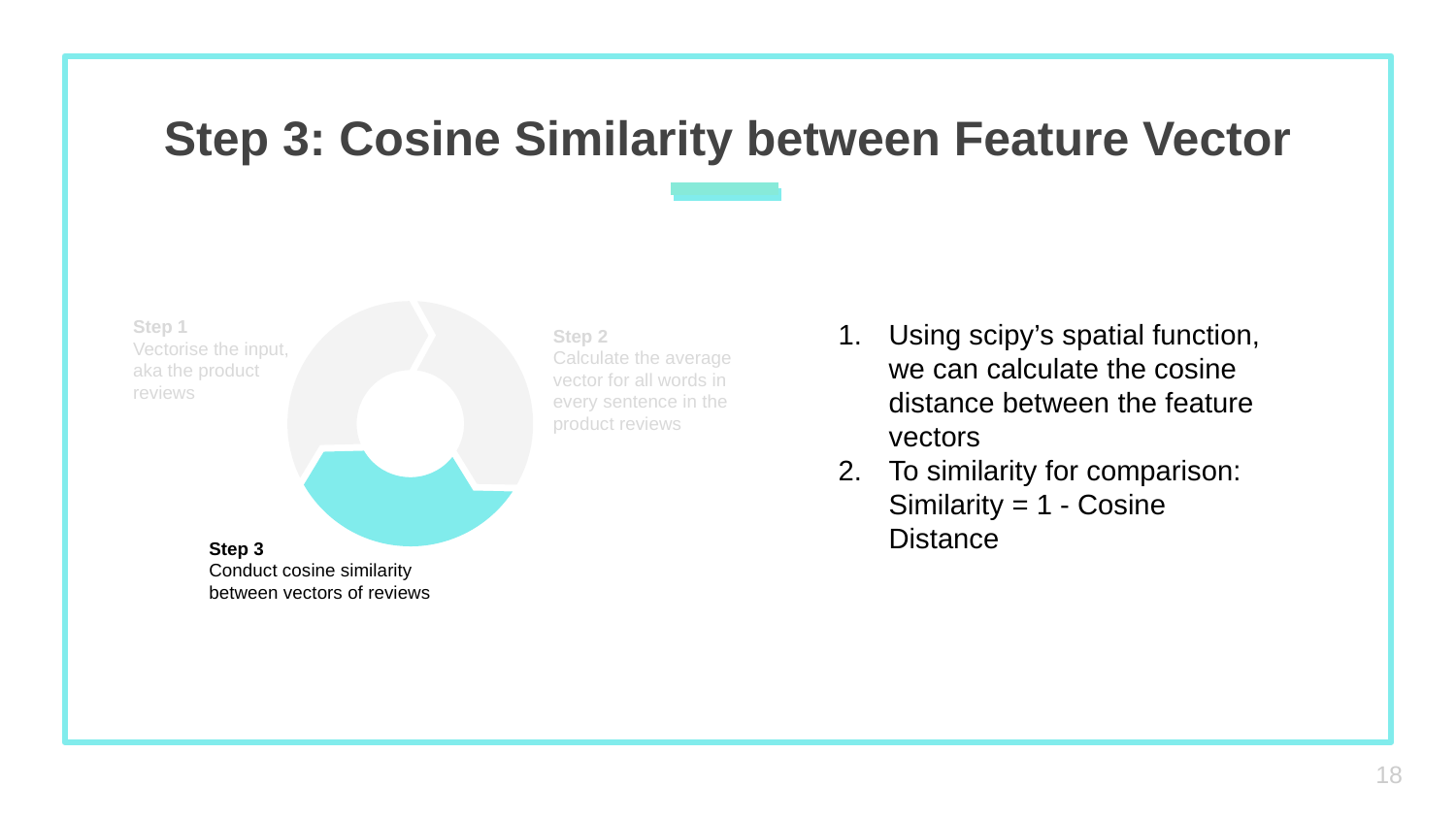

# Step 3: Cosine Similarity between Feature Vector
Step 1
Vectorise the input, aka the product reviews

Using scipy’s spatial function, we can calculate the cosine distance between the feature vectors
To similarity for comparison: Similarity = 1 - Cosine Distance
Step 2
Calculate the average vector for all words in every sentence in the product reviews

Step 3
Conduct cosine similarity between vectors of reviews
18